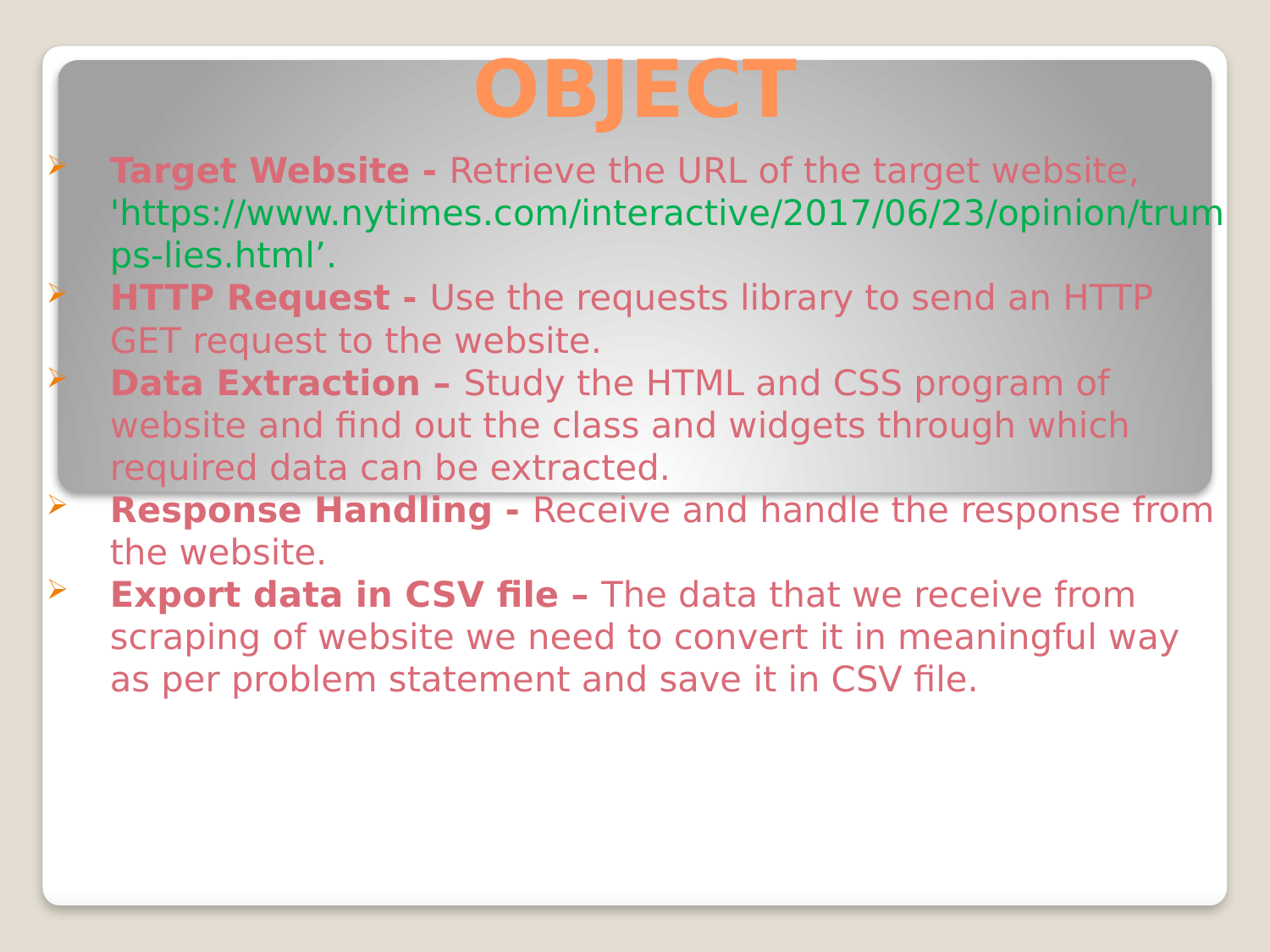

# OBJECT
Target Website - Retrieve the URL of the target website, 'https://www.nytimes.com/interactive/2017/06/23/opinion/trumps-lies.html’.
HTTP Request - Use the requests library to send an HTTP GET request to the website.
Data Extraction – Study the HTML and CSS program of website and find out the class and widgets through which required data can be extracted.
Response Handling - Receive and handle the response from the website.
Export data in CSV file – The data that we receive from scraping of website we need to convert it in meaningful way as per problem statement and save it in CSV file.